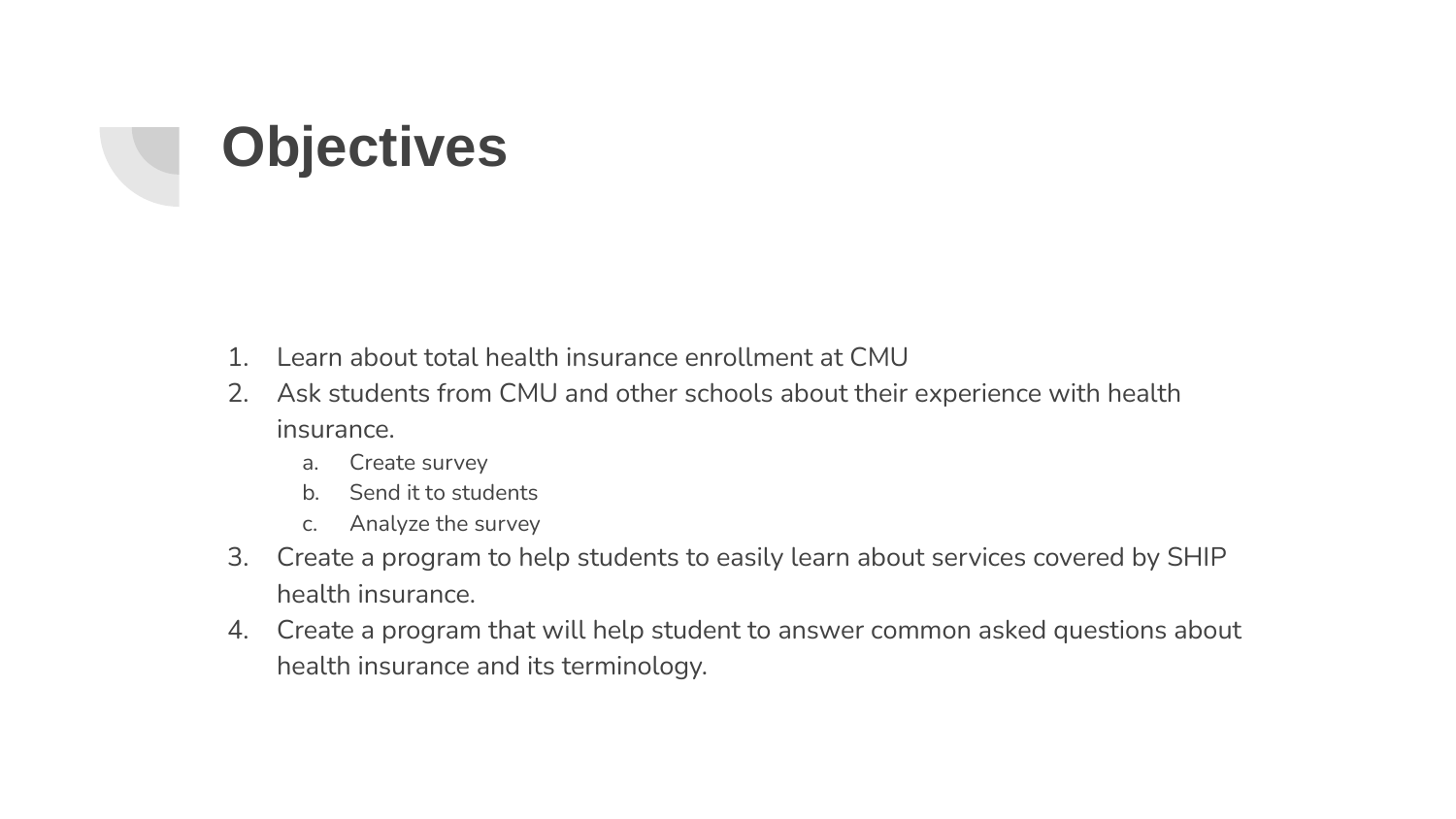

# Objectives
Learn about total health insurance enrollment at CMU
Ask students from CMU and other schools about their experience with health insurance.
Create survey
Send it to students
Analyze the survey
Create a program to help students to easily learn about services covered by SHIP health insurance.
Create a program that will help student to answer common asked questions about health insurance and its terminology.